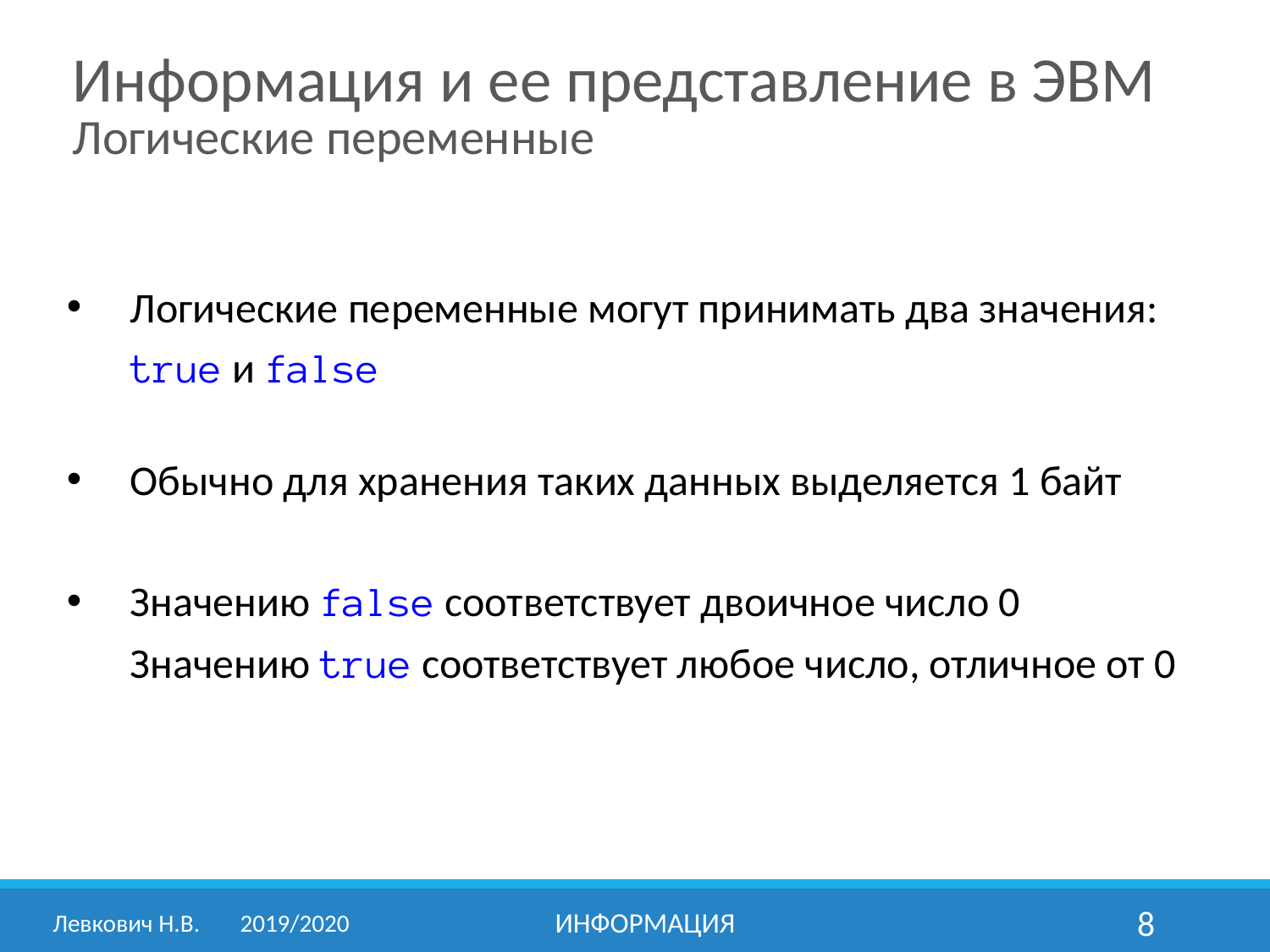

Информация и ее представление в ЭВМ
Логические переменные
Логические переменные могут принимать два значения:
true и false
Обычно для хранения таких данных выделяется 1 байт
Значению false соответствует двоичное число 0
Значению true соответствует любое число, отличное от 0
Левкович Н.В.	2019/2020
информация
8